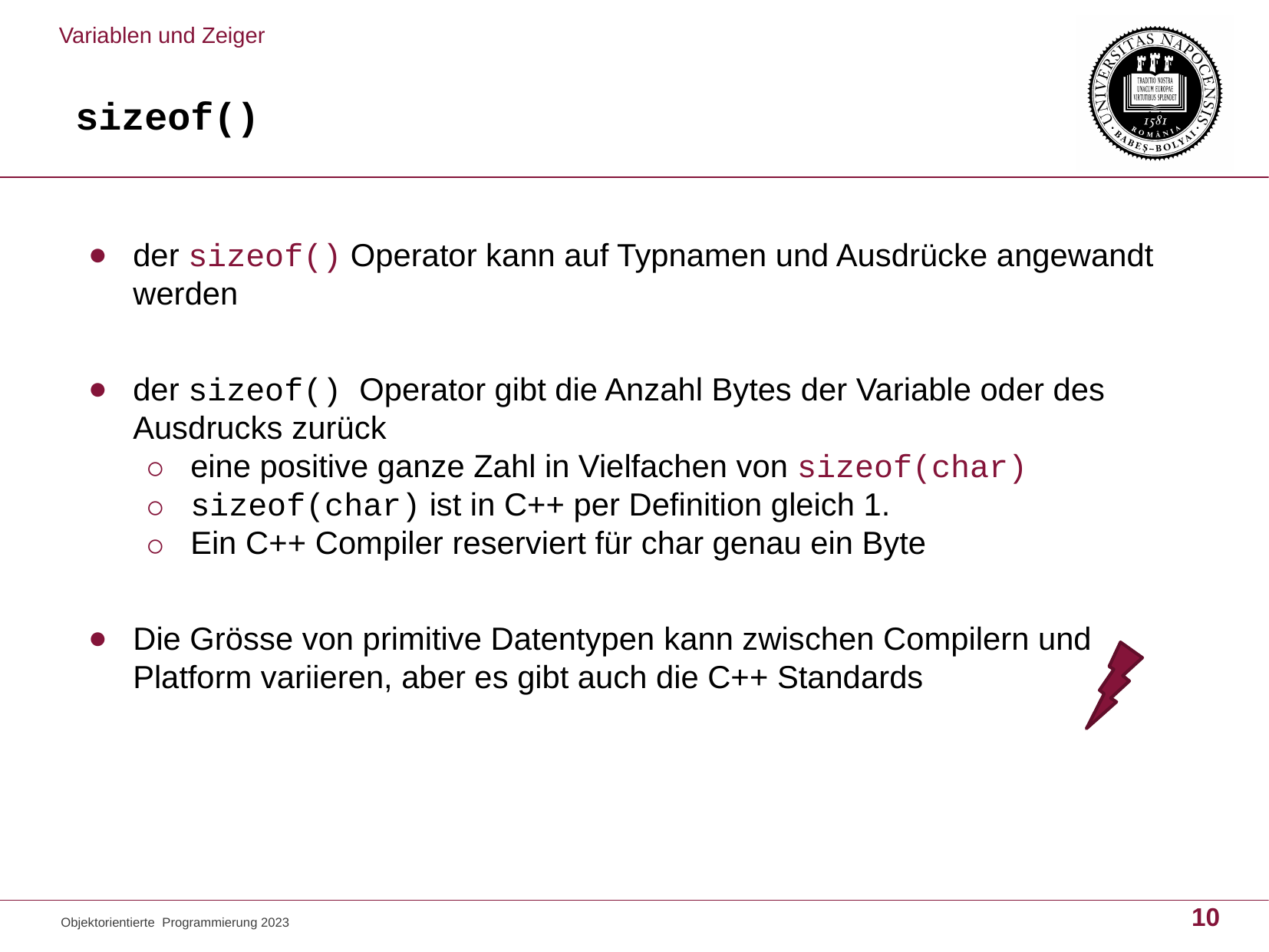

Variablen und Zeiger
# sizeof()
der sizeof() Operator kann auf Typnamen und Ausdrücke angewandt werden

der sizeof()  Operator gibt die Anzahl Bytes der Variable oder des Ausdrucks zurück
eine positive ganze Zahl in Vielfachen von sizeof(char)
sizeof(char) ist in C++ per Definition gleich 1.
Ein C++ Compiler reserviert für char genau ein Byte

Die Grösse von primitive Datentypen kann zwischen Compilern und Platform variieren, aber es gibt auch die C++ Standards

10
Objektorientierte  Programmierung 2023